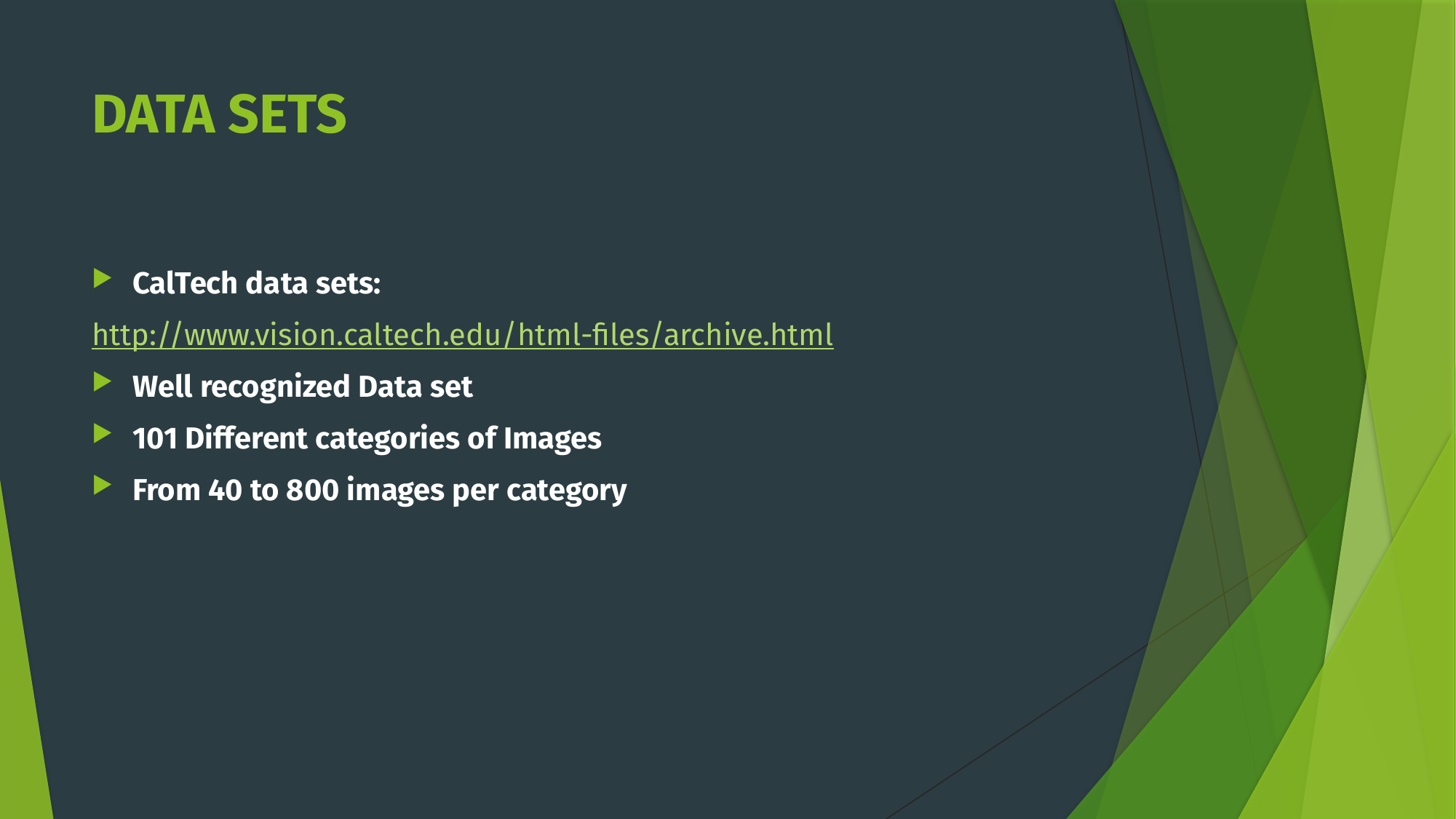

# DATA SETS
CalTech data sets:
http://www.vision.caltech.edu/html-files/archive.html
Well recognized Data set
101 Different categories of Images
From 40 to 800 images per category